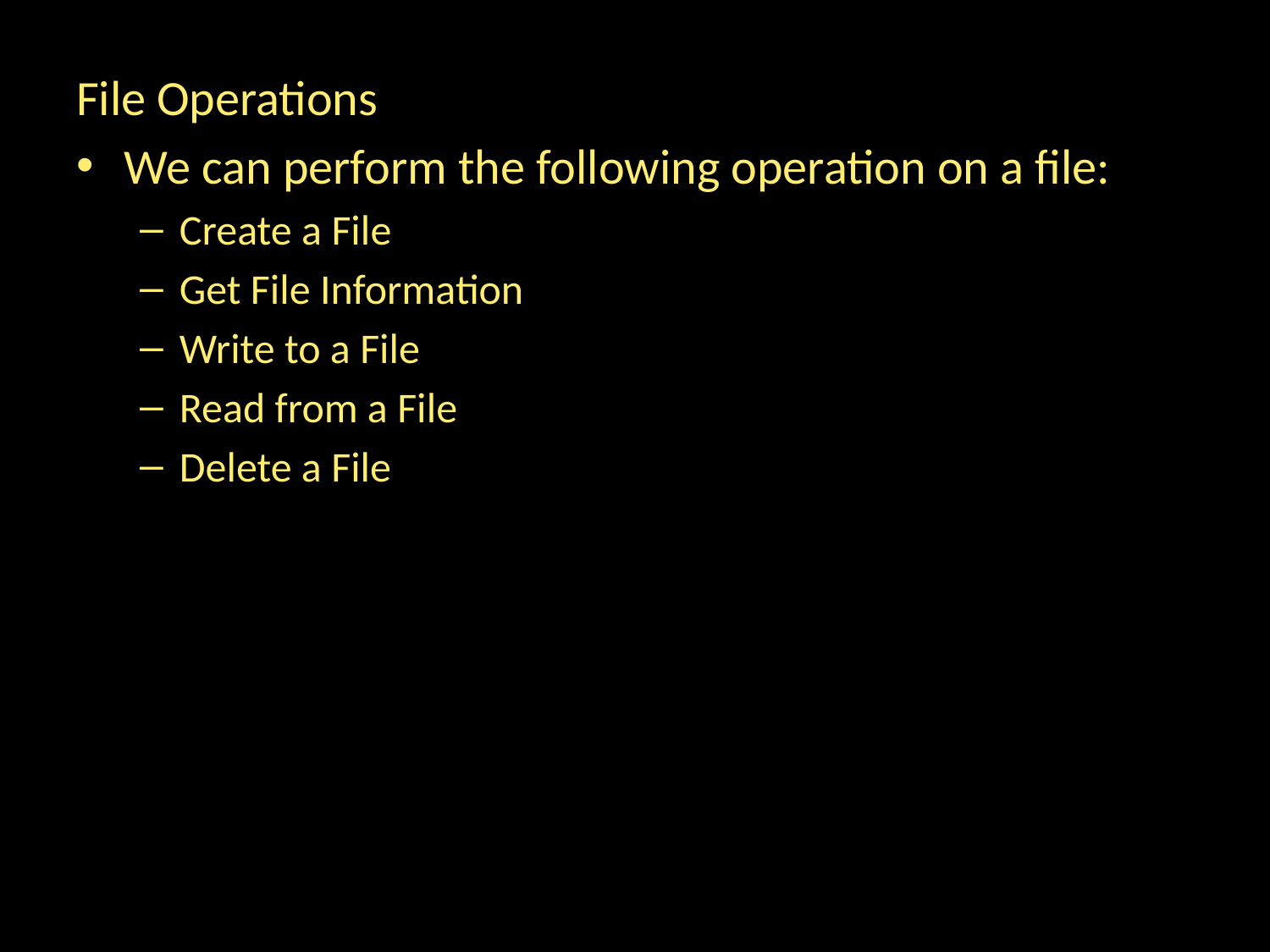

File Operations
We can perform the following operation on a file:
Create a File
Get File Information
Write to a File
Read from a File
Delete a File